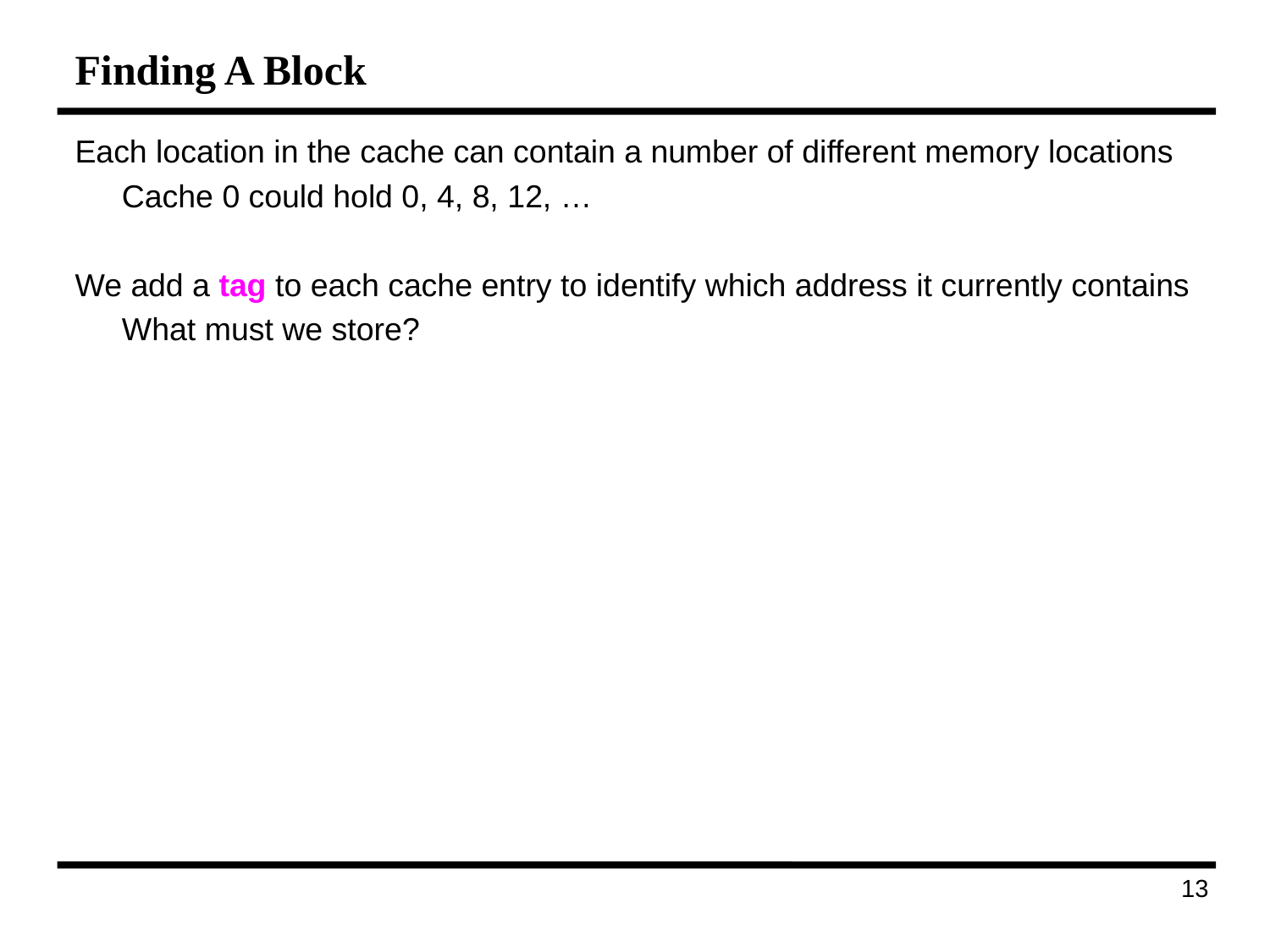

# Finding A Block
Each location in the cache can contain a number of different memory locations
	Cache 0 could hold 0, 4, 8, 12, …

We add a tag to each cache entry to identify which address it currently contains
	What must we store?
13